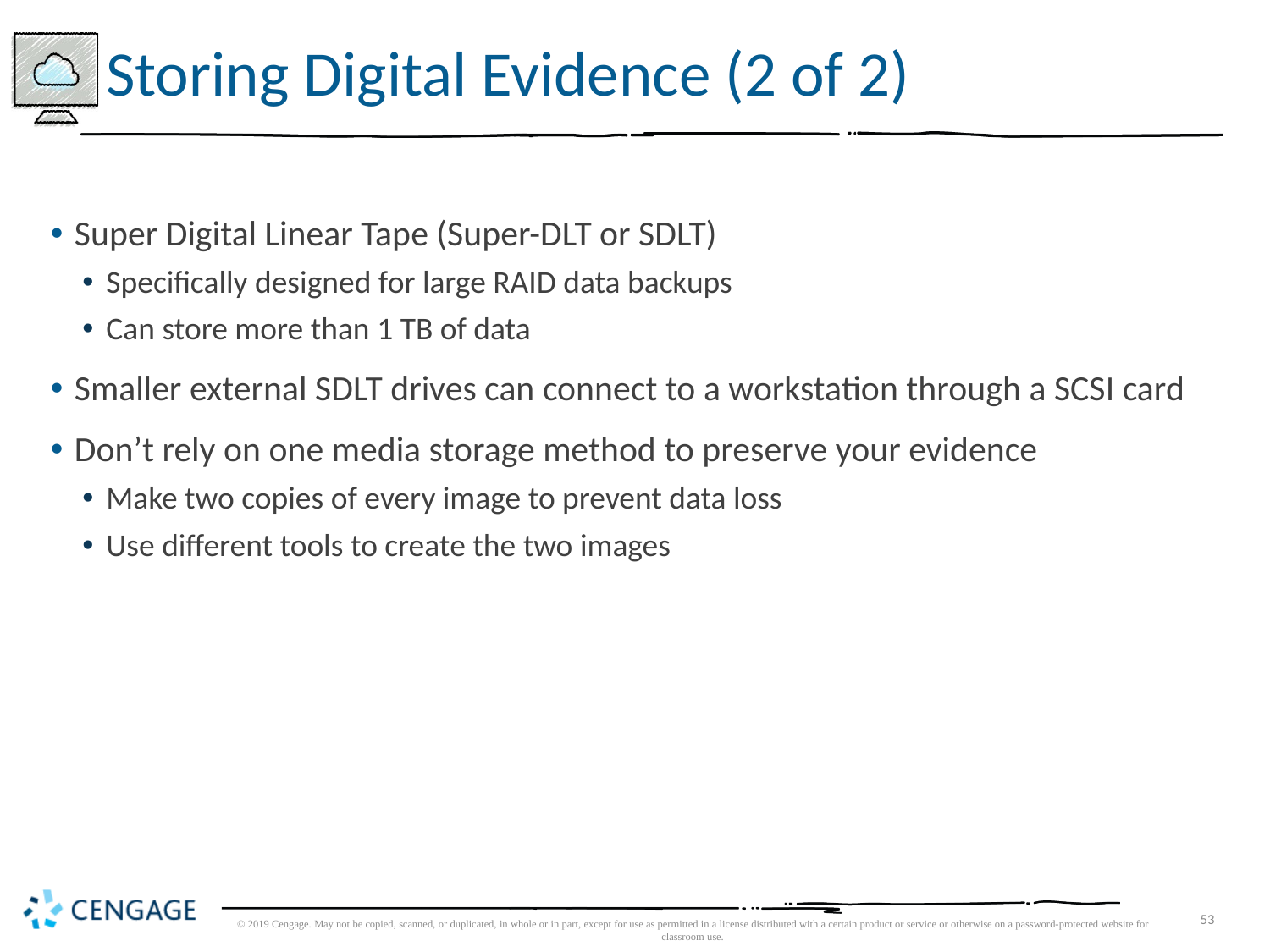

# Storing Digital Evidence (2 of 2)
Super Digital Linear Tape (Super-DLT or SDLT)
Specifically designed for large RAID data backups
Can store more than 1 TB of data
Smaller external SDLT drives can connect to a workstation through a SCSI card
Don’t rely on one media storage method to preserve your evidence
Make two copies of every image to prevent data loss
Use different tools to create the two images
© 2019 Cengage. May not be copied, scanned, or duplicated, in whole or in part, except for use as permitted in a license distributed with a certain product or service or otherwise on a password-protected website for classroom use.